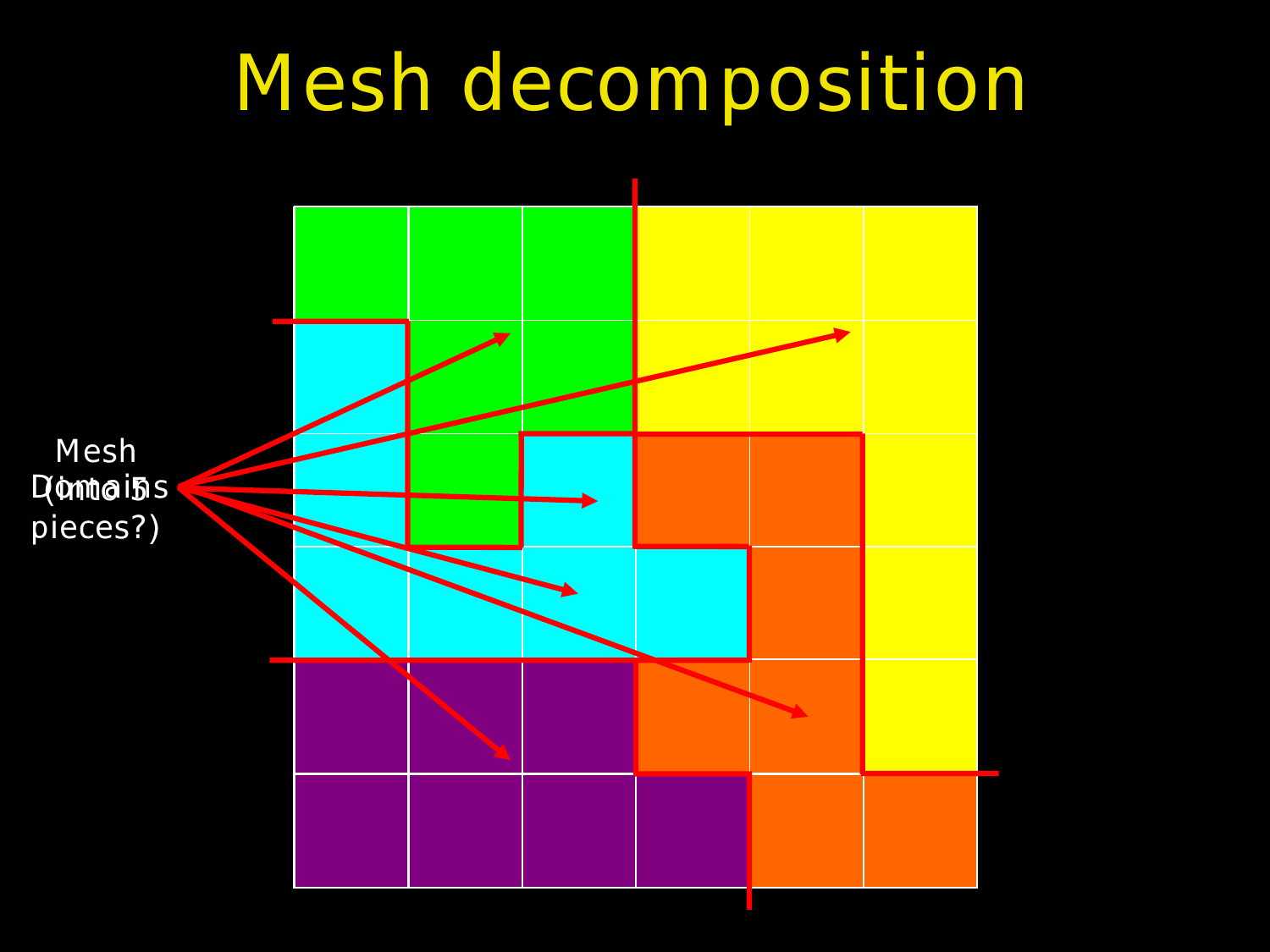

# Mesh decomposition

Domains

Mesh
(into 5
pieces?)